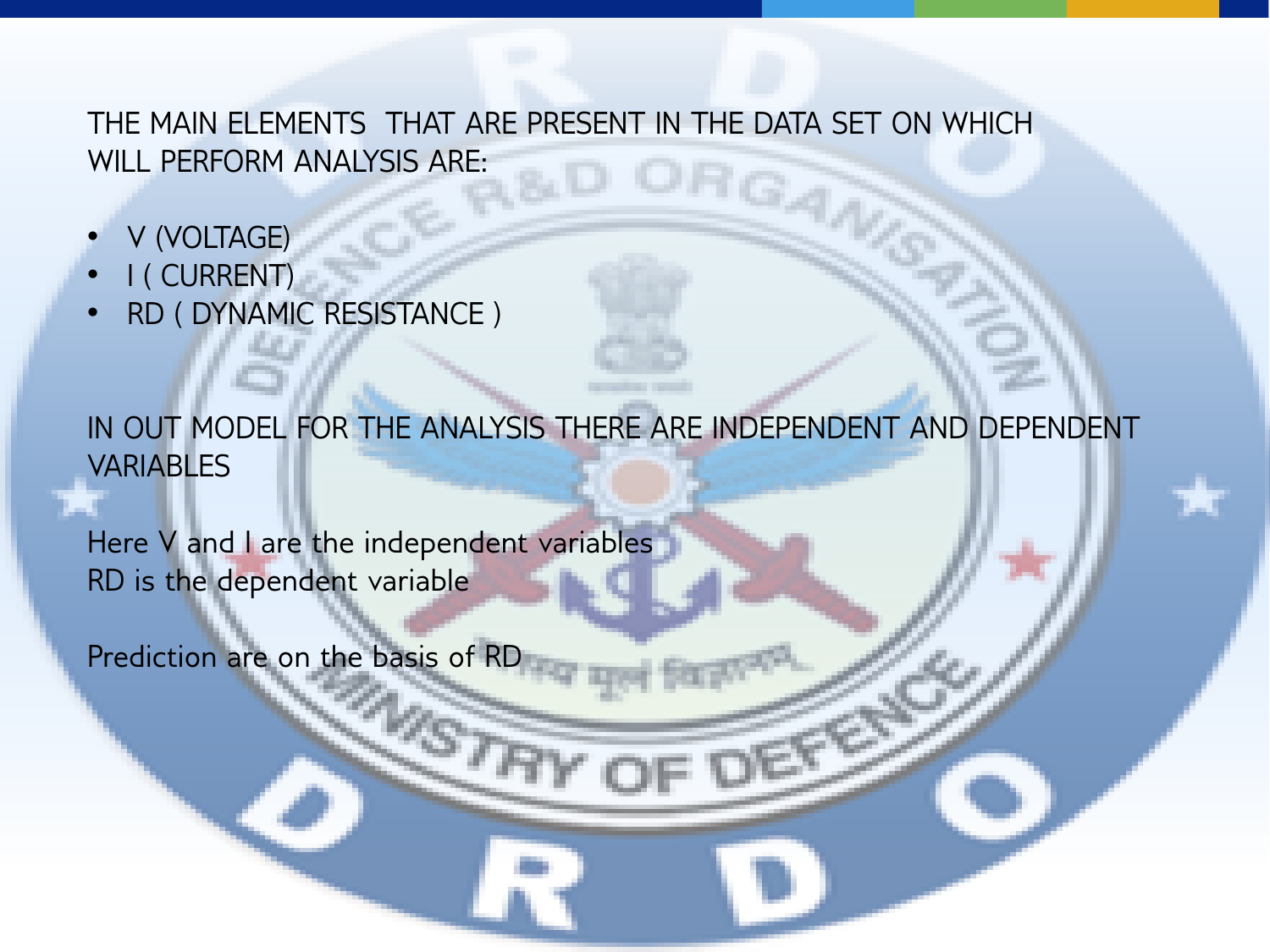

THE MAIN ELEMENTS  THAT ARE PRESENT IN THE DATA SET ON WHICH
WILL PERFORM ANALYSIS ARE:

V (VOLTAGE)
I ( CURRENT)
RD ( DYNAMIC RESISTANCE )

IN OUT MODEL FOR THE ANALYSIS THERE ARE INDEPENDENT AND DEPENDENT VARIABLES

Here V and I are the independent variables
RD is the dependent variable

Prediction are on the basis of RD